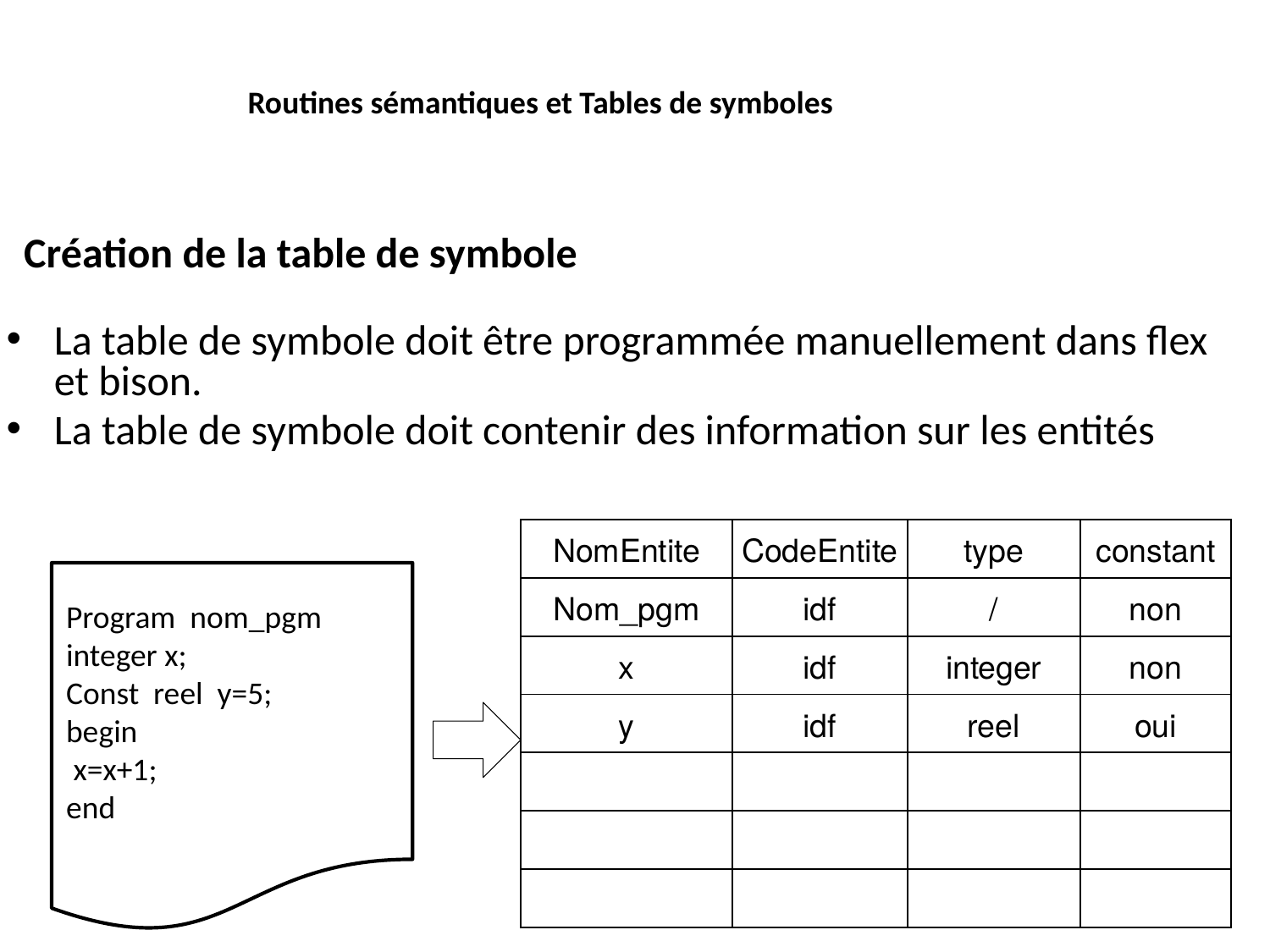

Routines sémantiques et Tables de symboles
# Création de la table de symbole
La table de symbole doit être programmée manuellement dans flex et bison.
La table de symbole doit contenir des information sur les entités
| NomEntite | CodeEntite | type | constant |
| --- | --- | --- | --- |
| Nom\_pgm | idf | / | non |
| x | idf | integer | non |
| y | idf | reel | oui |
|  |  |  |  |
|  |  |  |  |
|  |  |  |  |

Program  nom_pgm
integer x;
Const  reel  y=5;
begin
 x=x+1;
end